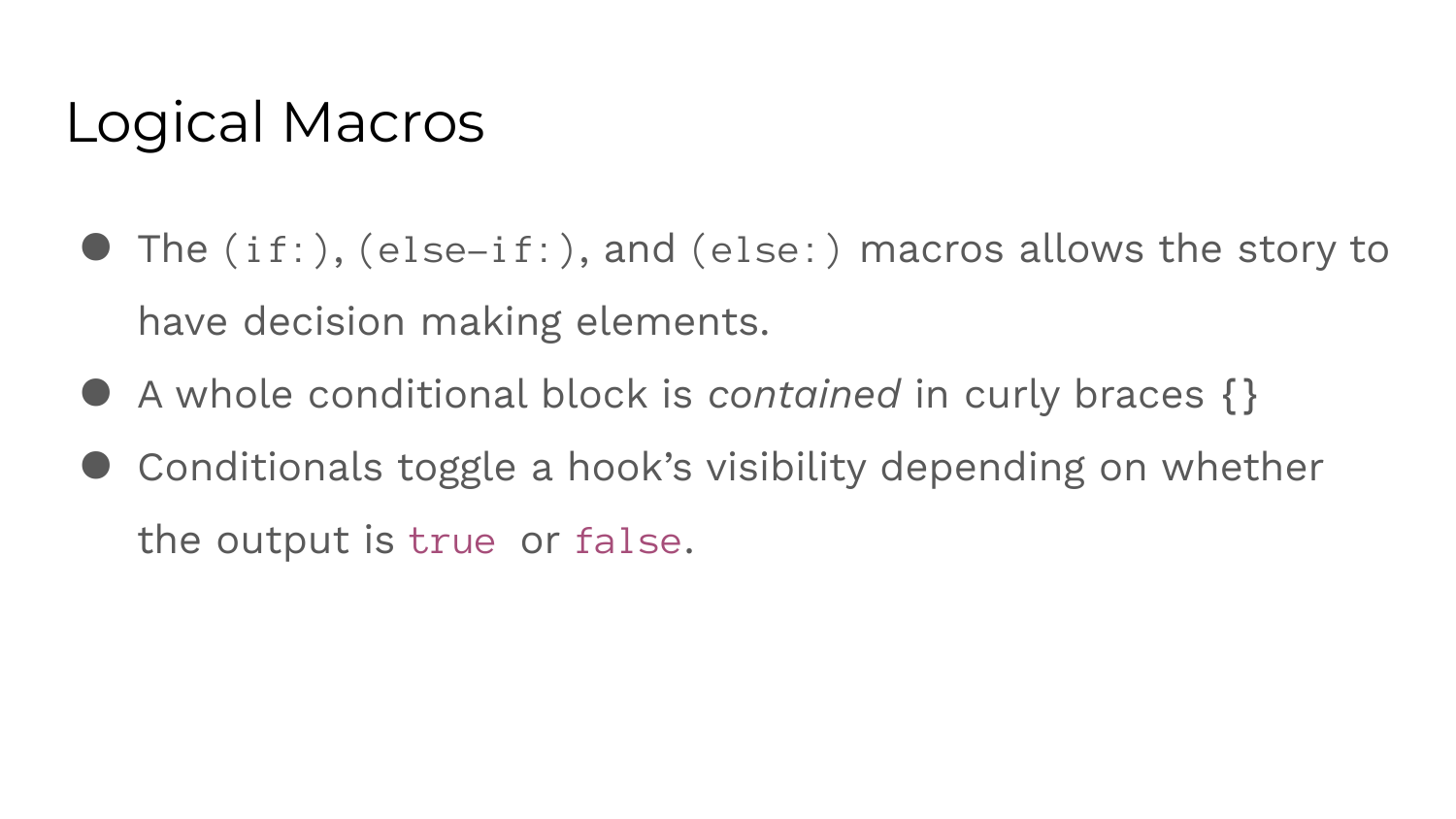

# Logical Macros
The (if:), (else-if:), and (else:) macros allows the story to have decision making elements.
A whole conditional block is contained in curly braces {}
Conditionals toggle a hook’s visibility depending on whether the output is true or false.